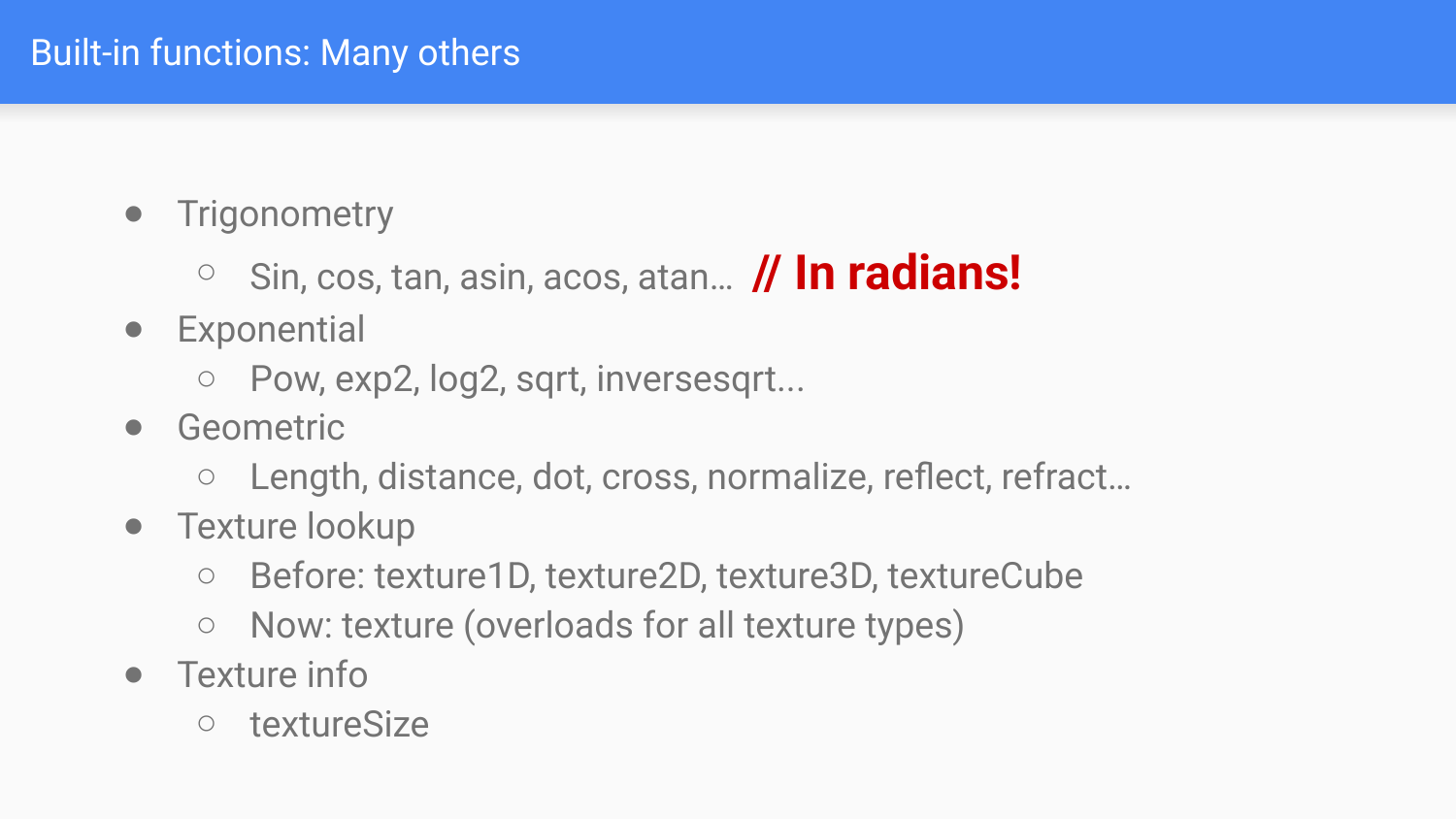

# Built-in functions: Many others
Trigonometry
Sin, cos, tan, asin, acos, atan…  // In radians!
Exponential
Pow, exp2, log2, sqrt, inversesqrt...
Geometric
Length, distance, dot, cross, normalize, reflect, refract…
Texture lookup
Before: texture1D, texture2D, texture3D, textureCube
Now: texture (overloads for all texture types)
Texture info
textureSize